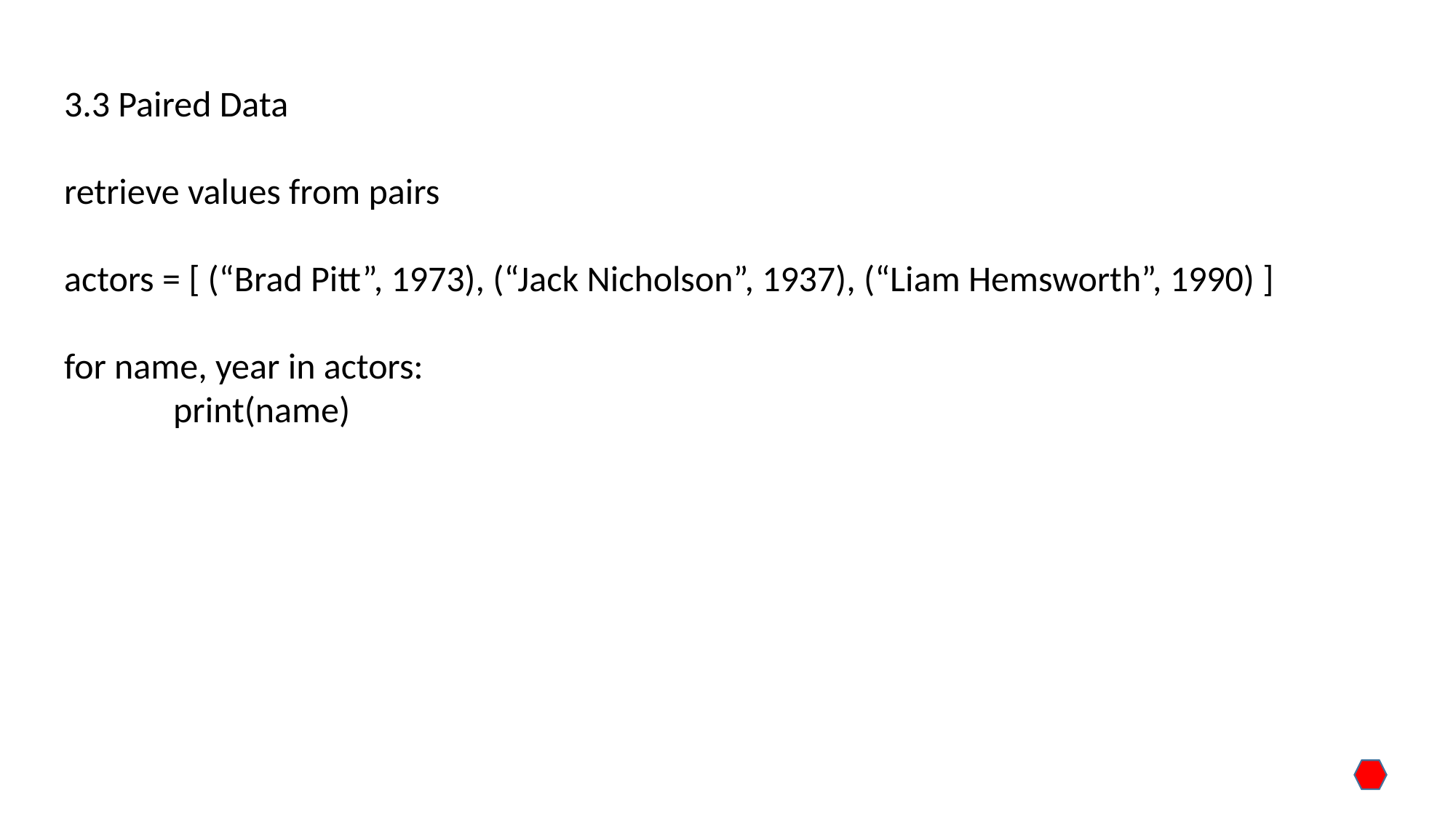

3.3 Paired Data

retrieve values from pairs

actors = [ (“Brad Pitt”, 1973), (“Jack Nicholson”, 1937), (“Liam Hemsworth”, 1990) ]

for name, year in actors:
	print(name)